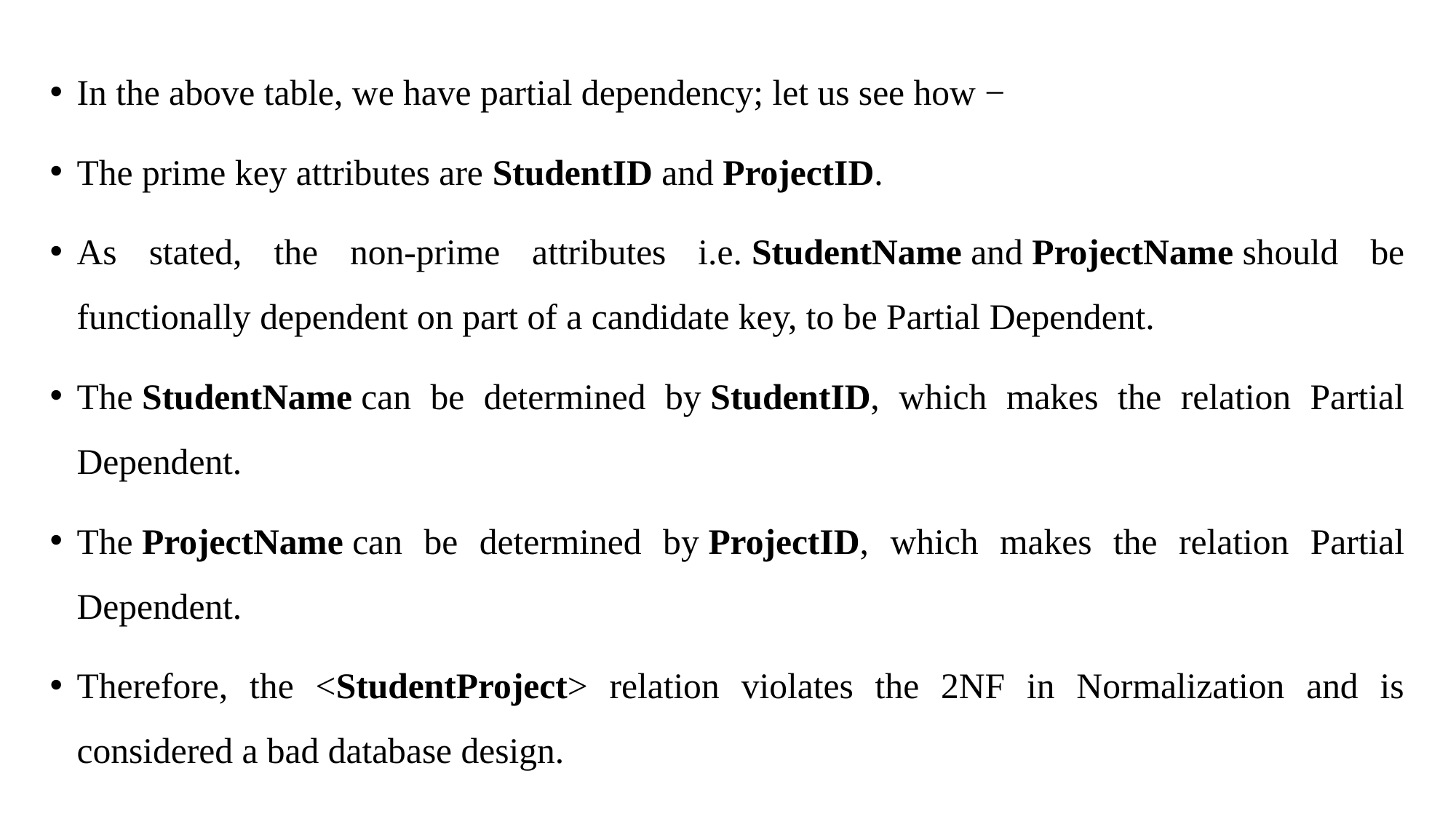

In the above table, we have partial dependency; let us see how −
The prime key attributes are StudentID and ProjectID.
As stated, the non-prime attributes i.e. StudentName and ProjectName should be functionally dependent on part of a candidate key, to be Partial Dependent.
The StudentName can be determined by StudentID, which makes the relation Partial Dependent.
The ProjectName can be determined by ProjectID, which makes the relation Partial Dependent.
Therefore, the <StudentProject> relation violates the 2NF in Normalization and is considered a bad database design.